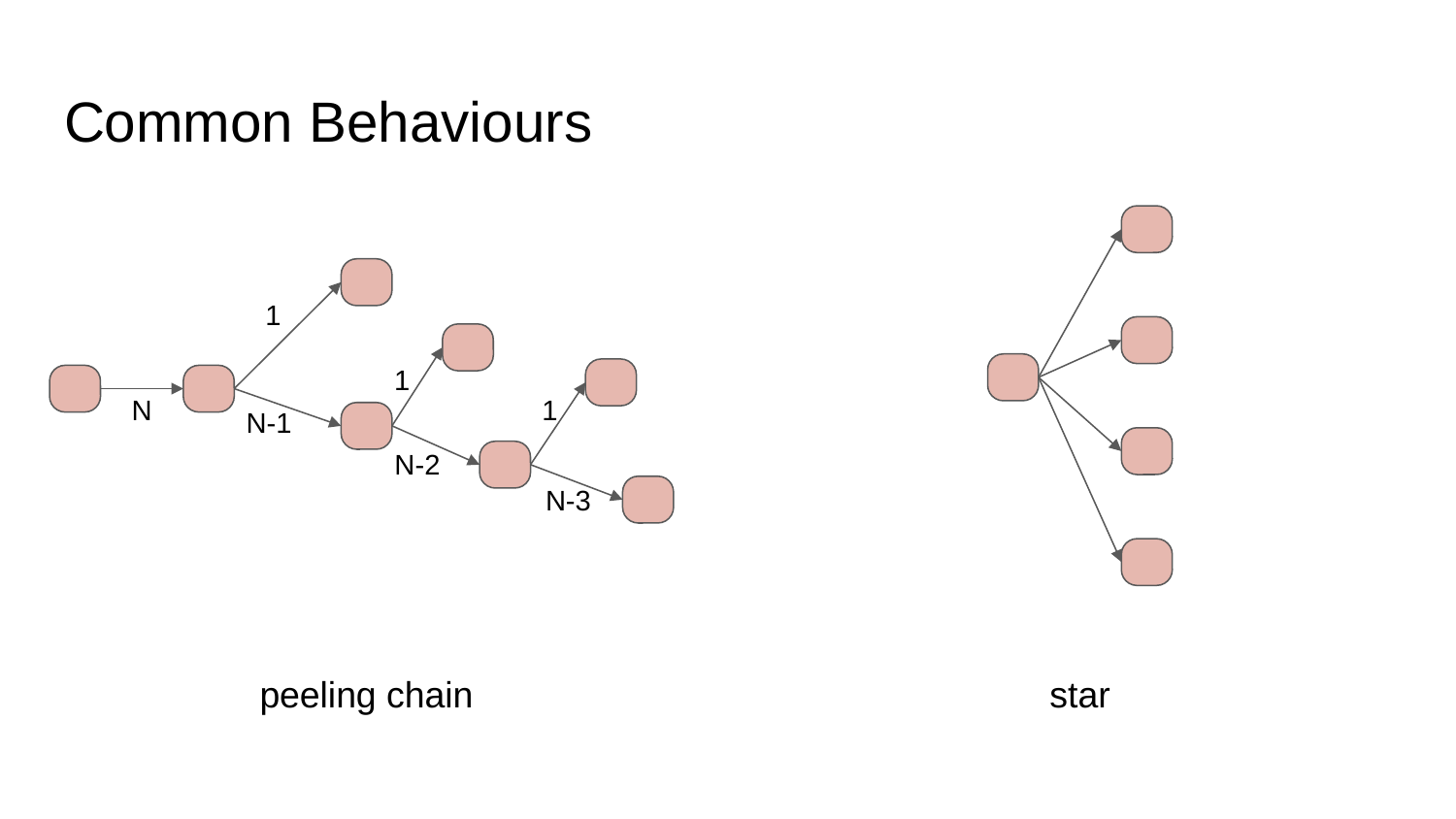

# Common Behaviours

1

1

N
1
N-1

N-2

N-3

peeling chain
star